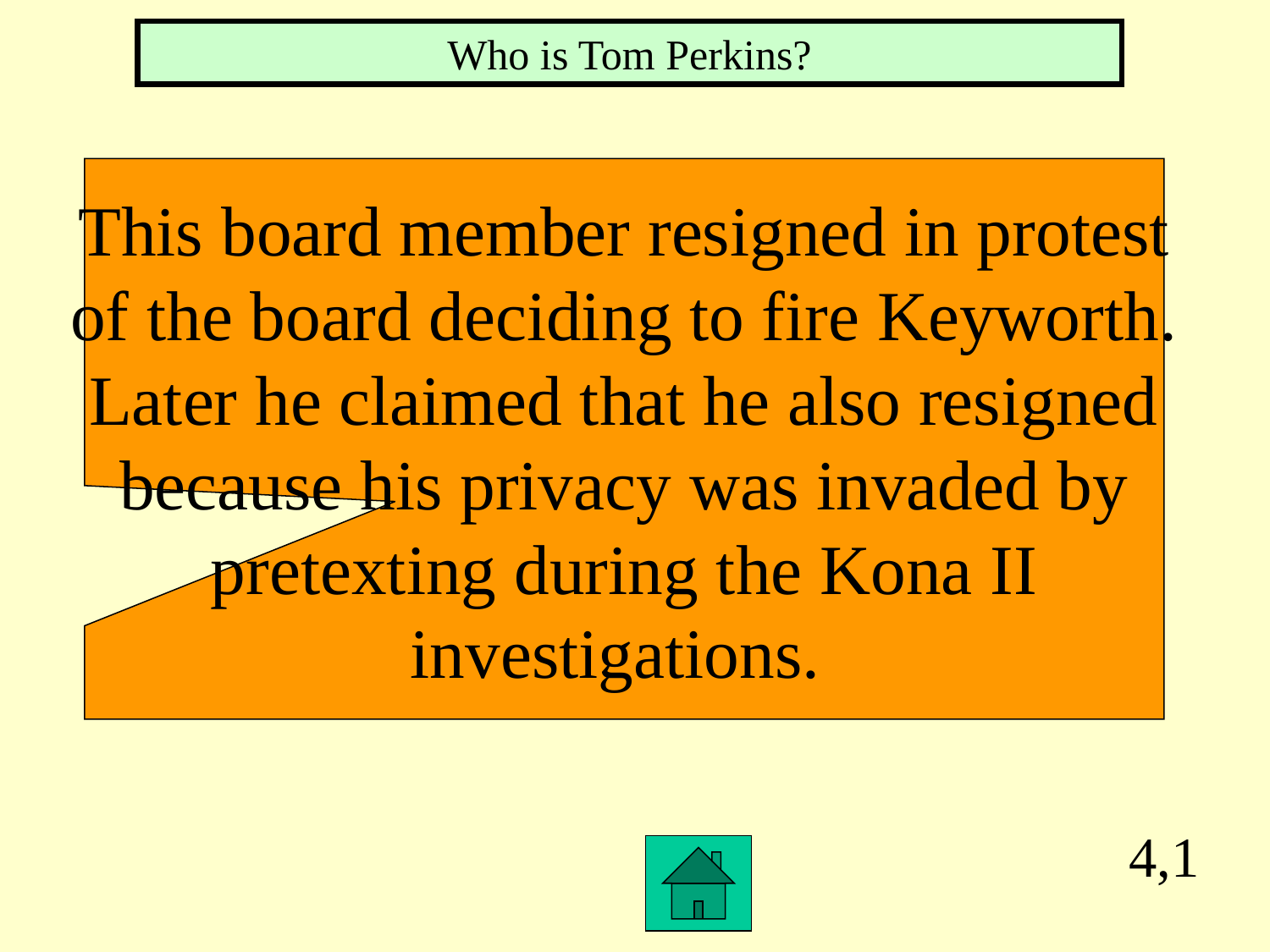

Who is Tom Perkins?
This board member resigned in protest
of the board deciding to fire Keyworth.
Later he claimed that he also resigned
because his privacy was invaded by
pretexting during the Kona II
investigations.
4,1